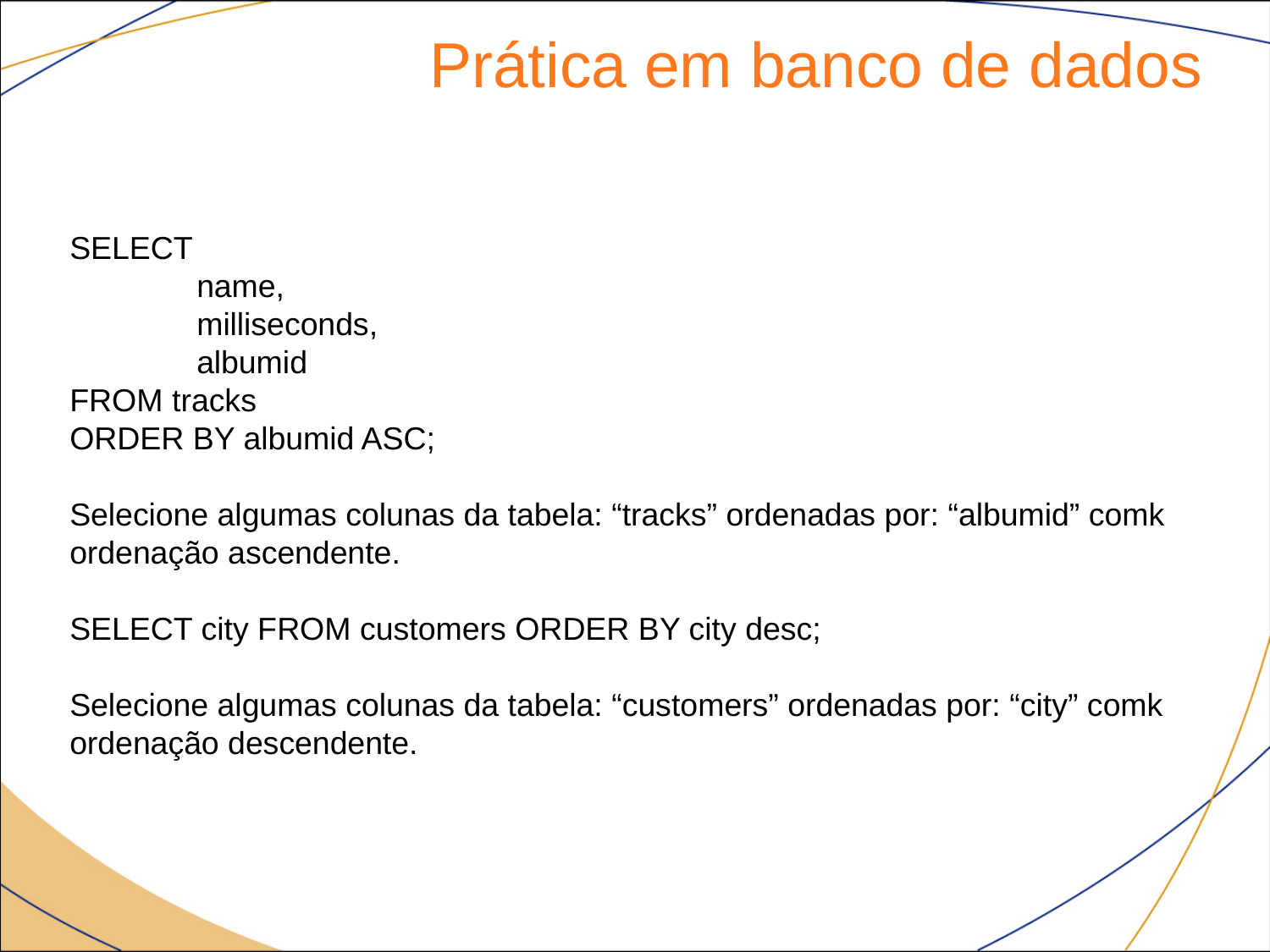

Prática em banco de dados
SELECT
	name,
	milliseconds,
	albumid
FROM tracks
ORDER BY albumid ASC;

Selecione algumas colunas da tabela: “tracks” ordenadas por: “albumid” comk ordenação ascendente.

SELECT city FROM customers ORDER BY city desc;

Selecione algumas colunas da tabela: “customers” ordenadas por: “city” comk ordenação descendente.